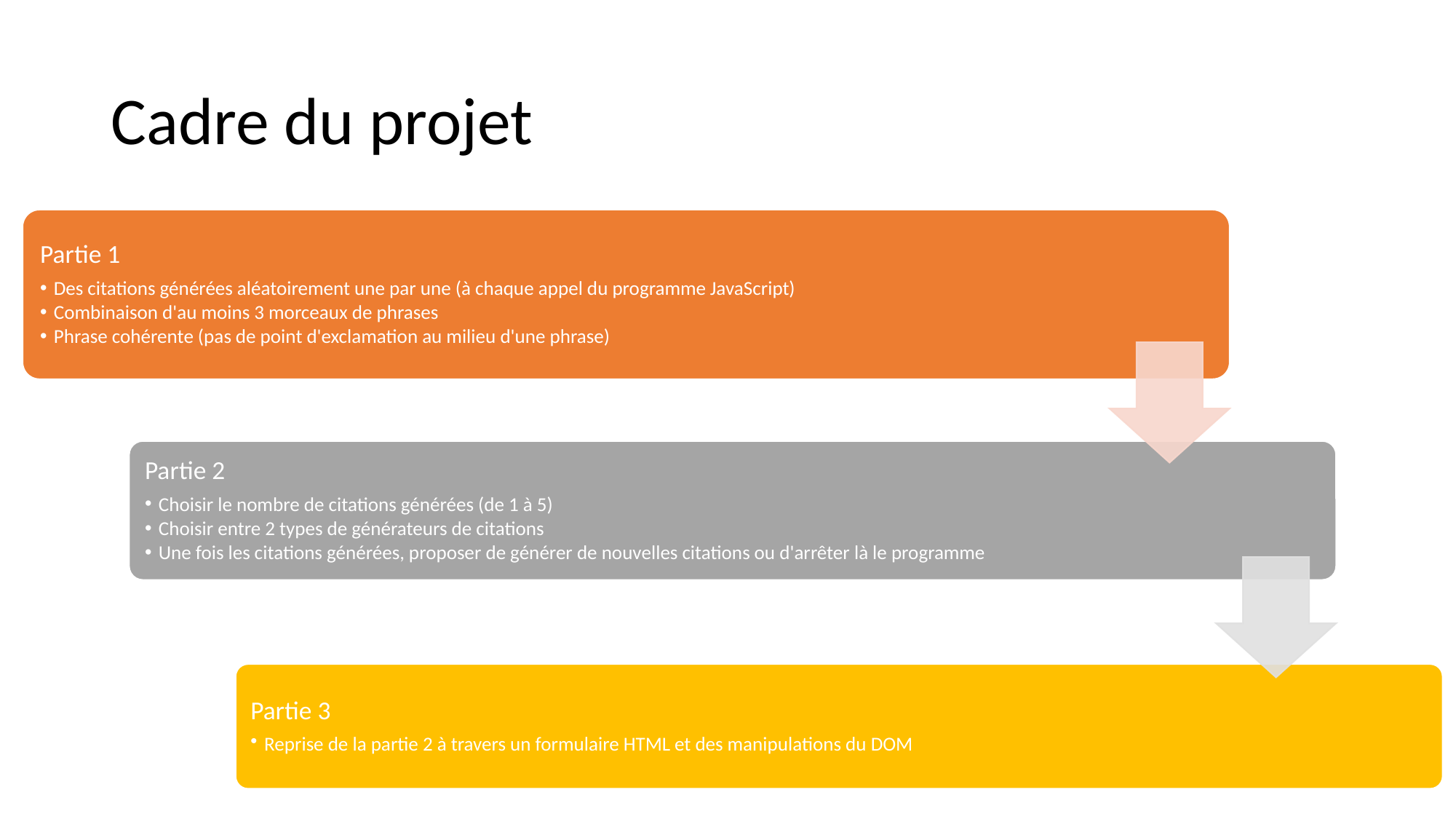

# Cadre du projet
Partie 1
Des citations générées aléatoirement une par une (à chaque appel du programme JavaScript)
Combinaison d'au moins 3 morceaux de phrases
Phrase cohérente (pas de point d'exclamation au milieu d'une phrase)
Partie 2
Choisir le nombre de citations générées (de 1 à 5)
Choisir entre 2 types de générateurs de citations
Une fois les citations générées, proposer de générer de nouvelles citations ou d'arrêter là le programme
Partie 3
Reprise de la partie 2 à travers un formulaire HTML et des manipulations du DOM